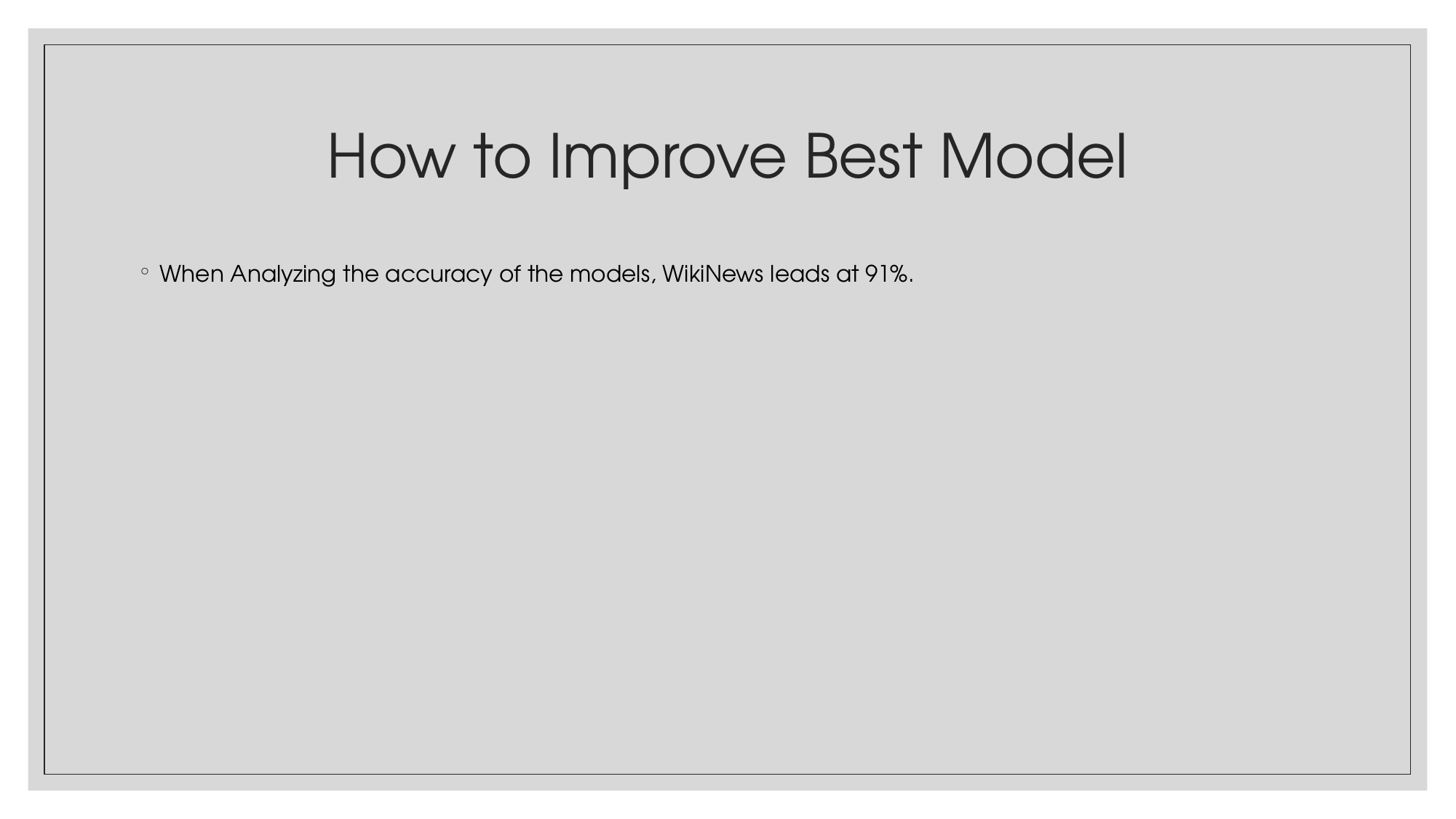

# How to Improve Best Model
When Analyzing the accuracy of the models, WikiNews leads at 91%.